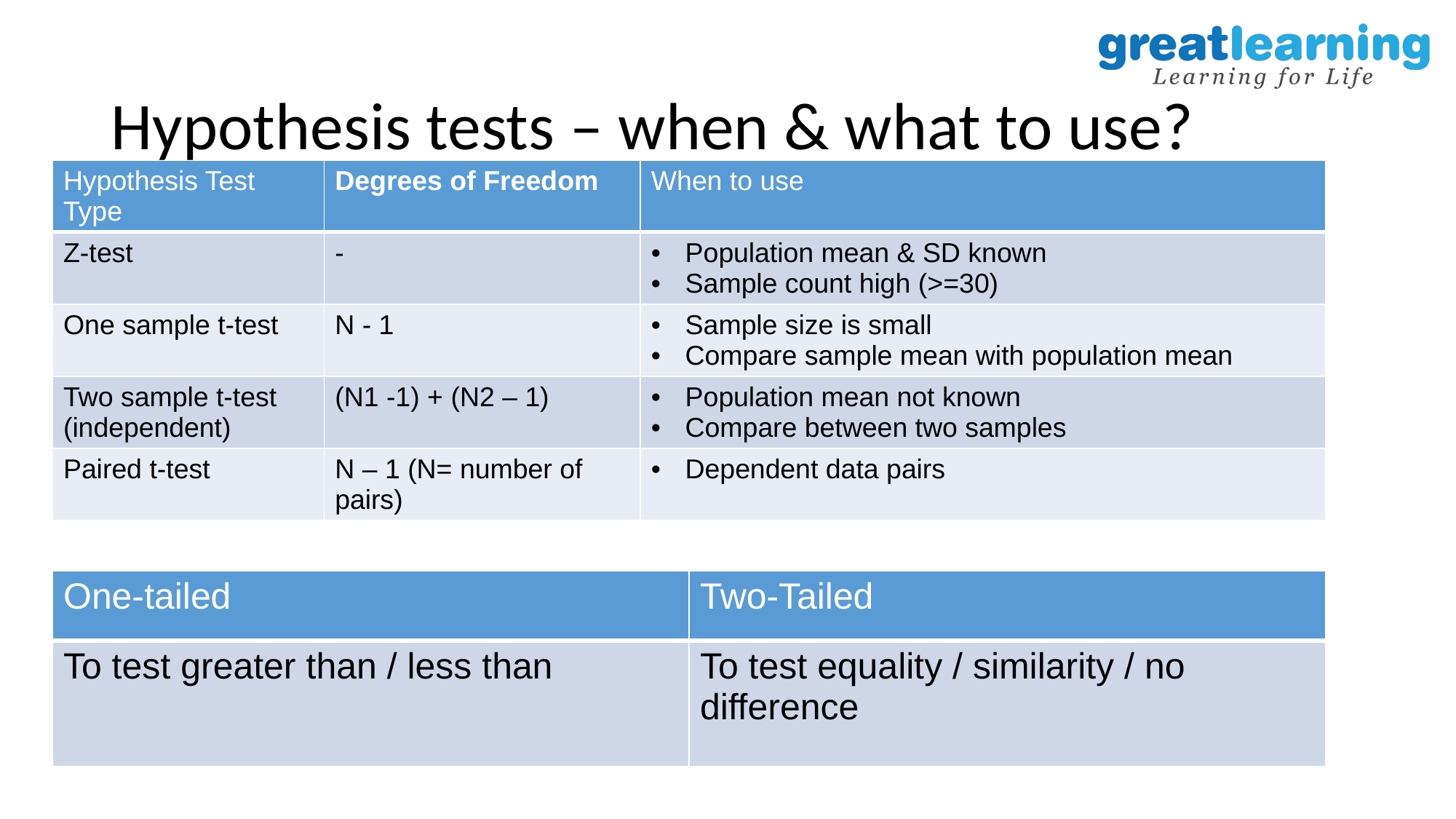

# Hypothesis tests – when & what to use?
| Hypothesis Test Type | Degrees of Freedom | When to use |
| --- | --- | --- |
| Z-test | - | Population mean & SD known Sample count high (>=30) |
| One sample t-test | N - 1 | Sample size is small Compare sample mean with population mean |
| Two sample t-test (independent) | (N1 -1) + (N2 – 1) | Population mean not known Compare between two samples |
| Paired t-test | N – 1 (N= number of pairs) | Dependent data pairs |
| One-tailed | Two-Tailed |
| --- | --- |
| To test greater than / less than | To test equality / similarity / no difference |